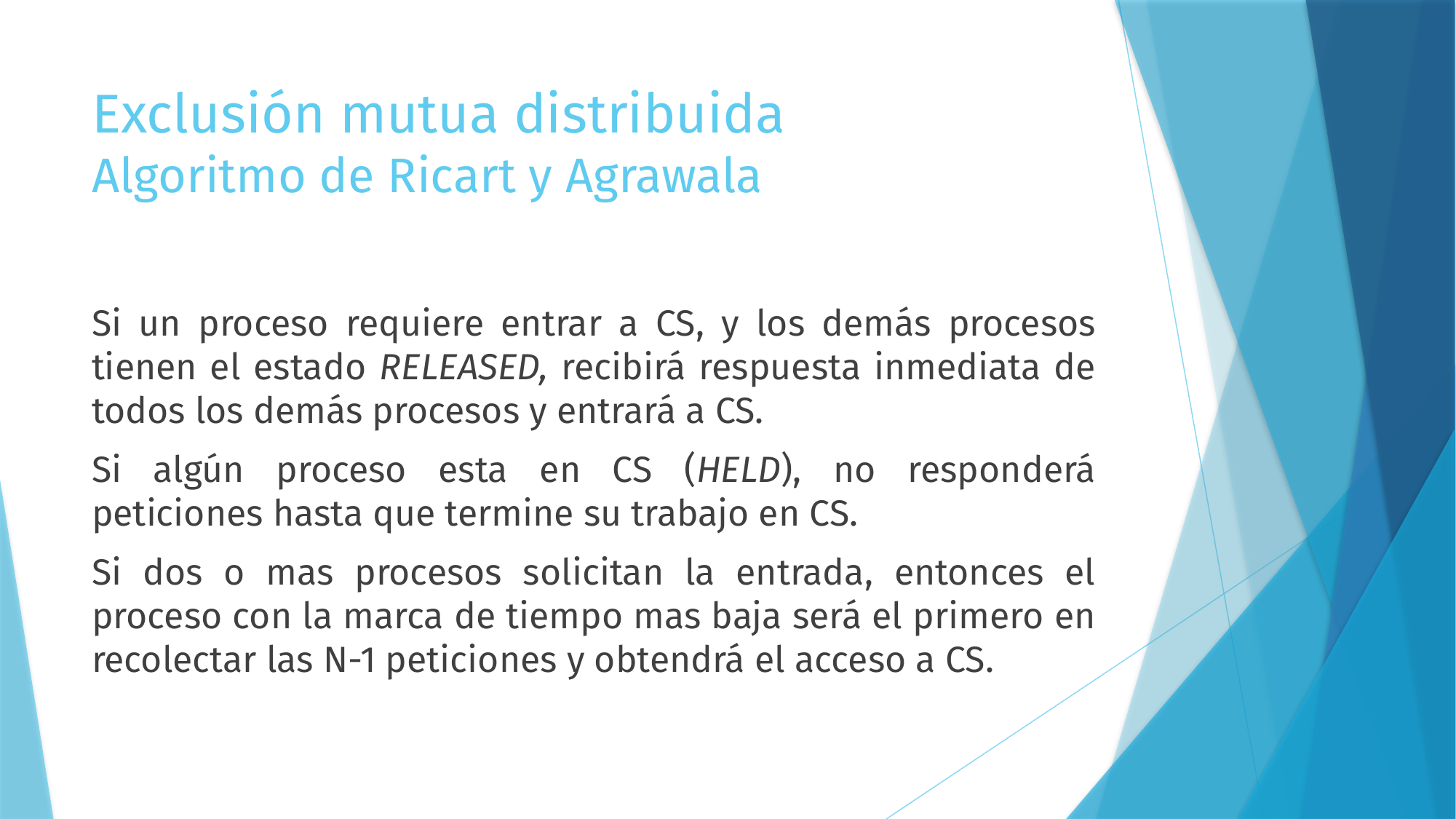

# Exclusión mutua distribuida Algoritmo de Ricart y Agrawala
Si un proceso requiere entrar a CS, y los demás procesos tienen el estado RELEASED, recibirá respuesta inmediata de todos los demás procesos y entrará a CS.
Si algún proceso esta en CS (HELD), no responderá peticiones hasta que termine su trabajo en CS.
Si dos o mas procesos solicitan la entrada, entonces el proceso con la marca de tiempo mas baja será el primero en recolectar las N-1 peticiones y obtendrá el acceso a CS.